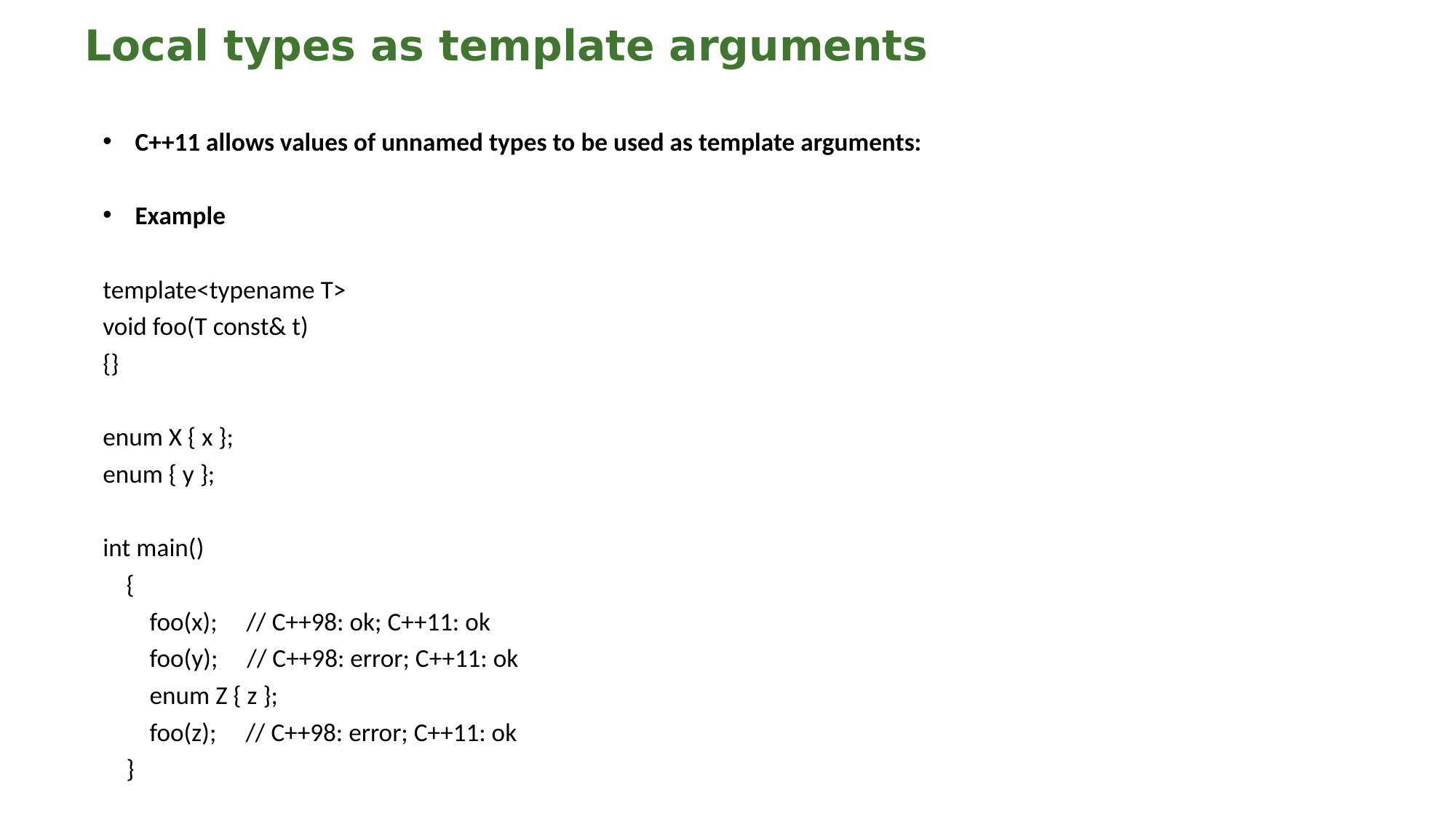

# Local types as template arguments
C++11 allows values of unnamed types to be used as template arguments:

Example

template<typename T>
void foo(T const& t)
{}

enum X { x };
enum { y };

int main()
    {
        foo(x);     // C++98: ok; C++11: ok
        foo(y);     // C++98: error; C++11: ok
        enum Z { z };
        foo(z);     // C++98: error; C++11: ok
    }